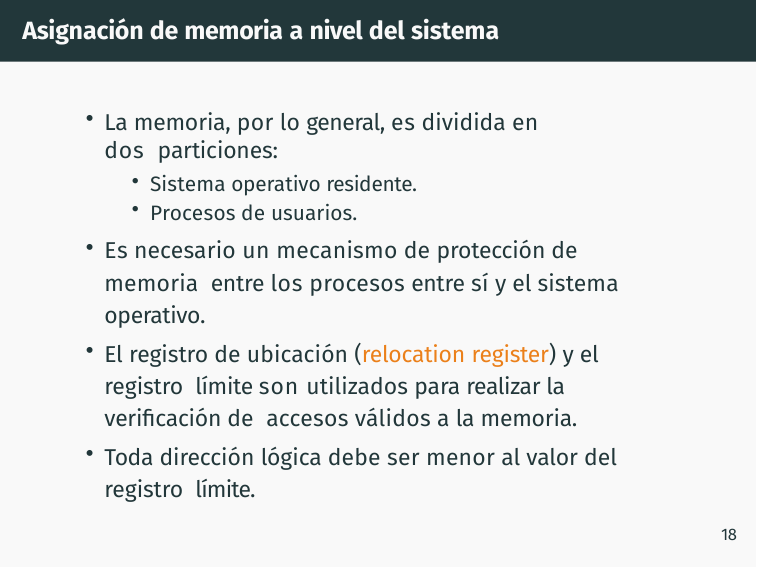

# Asignación de memoria a nivel del sistema
La memoria, por lo general, es dividida en dos  particiones:
Sistema operativo residente.
Procesos de usuarios.
Es necesario un mecanismo de protección de memoria  entre los procesos entre sí y el sistema operativo.
El registro de ubicación (relocation register) y el registro  límite son utilizados para realizar la verificación de  accesos válidos a la memoria.
Toda dirección lógica debe ser menor al valor del registro  límite.
18